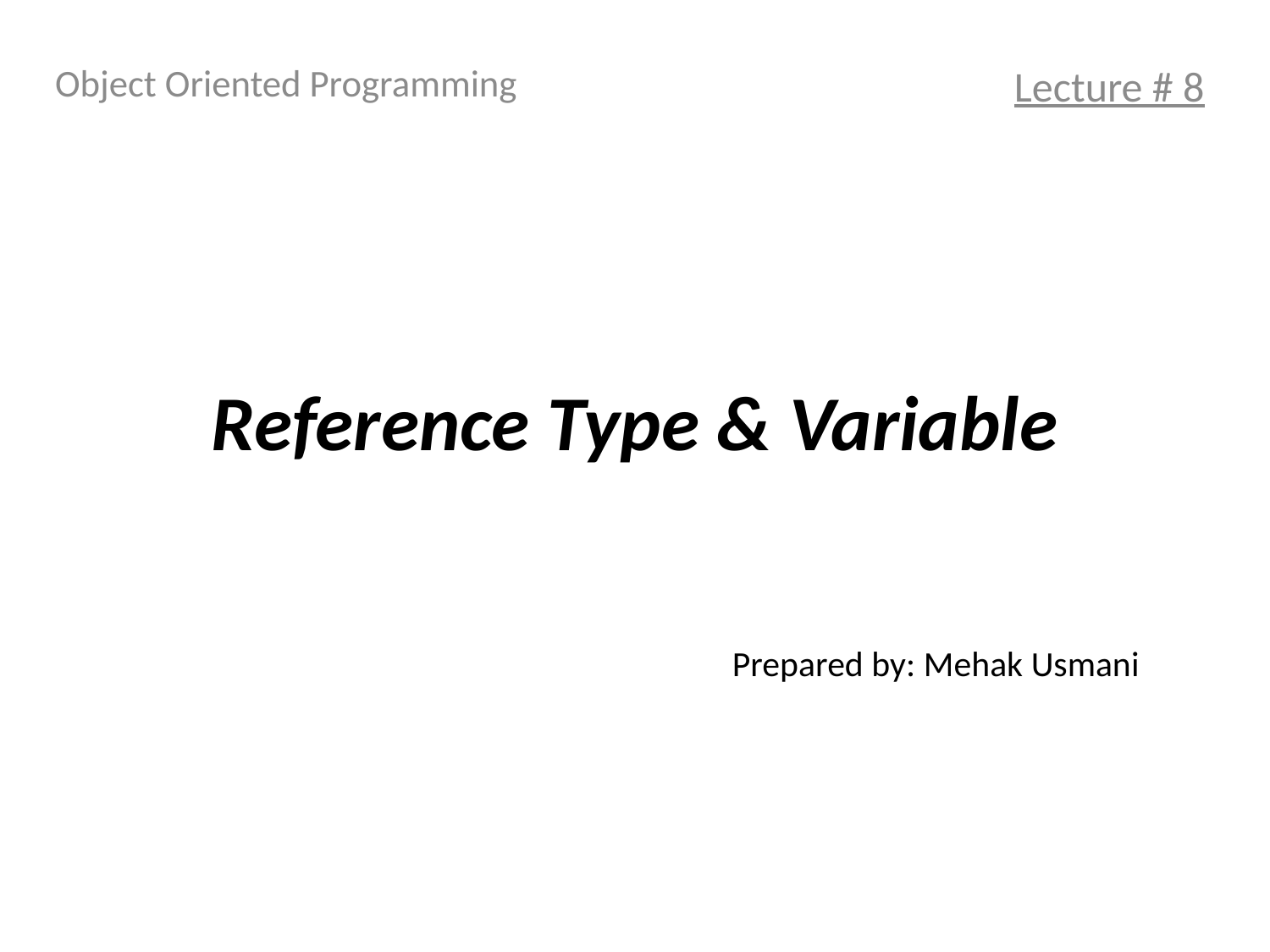

Object Oriented Programming
Lecture # 8
# Reference Type & Variable
Prepared by: Mehak Usmani